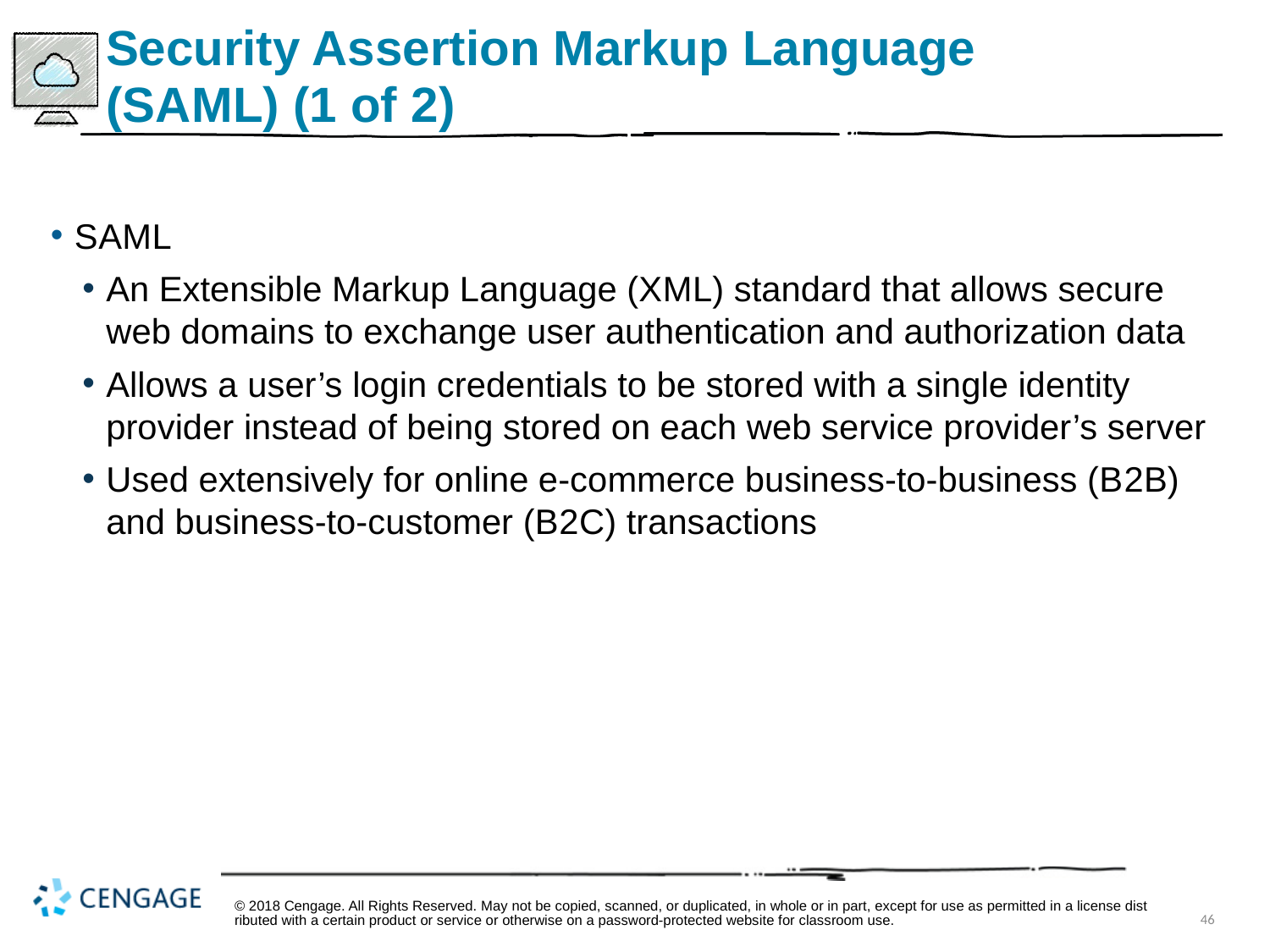

# Security Assertion Markup Language (S A M L) (1 of 2)
S A M L
An Extensible Markup Language (X M L) standard that allows secure web domains to exchange user authentication and authorization data
Allows a user’s login credentials to be stored with a single identity provider instead of being stored on each web service provider’s server
Used extensively for online e-commerce business-to-business (B 2 B)  and business-to-customer (B 2 C) transactions
© 2018 Cengage. All Rights Reserved. May not be copied, scanned, or duplicated, in whole or in part, except for use as permitted in a license distributed with a certain product or service or otherwise on a password-protected website for classroom use.